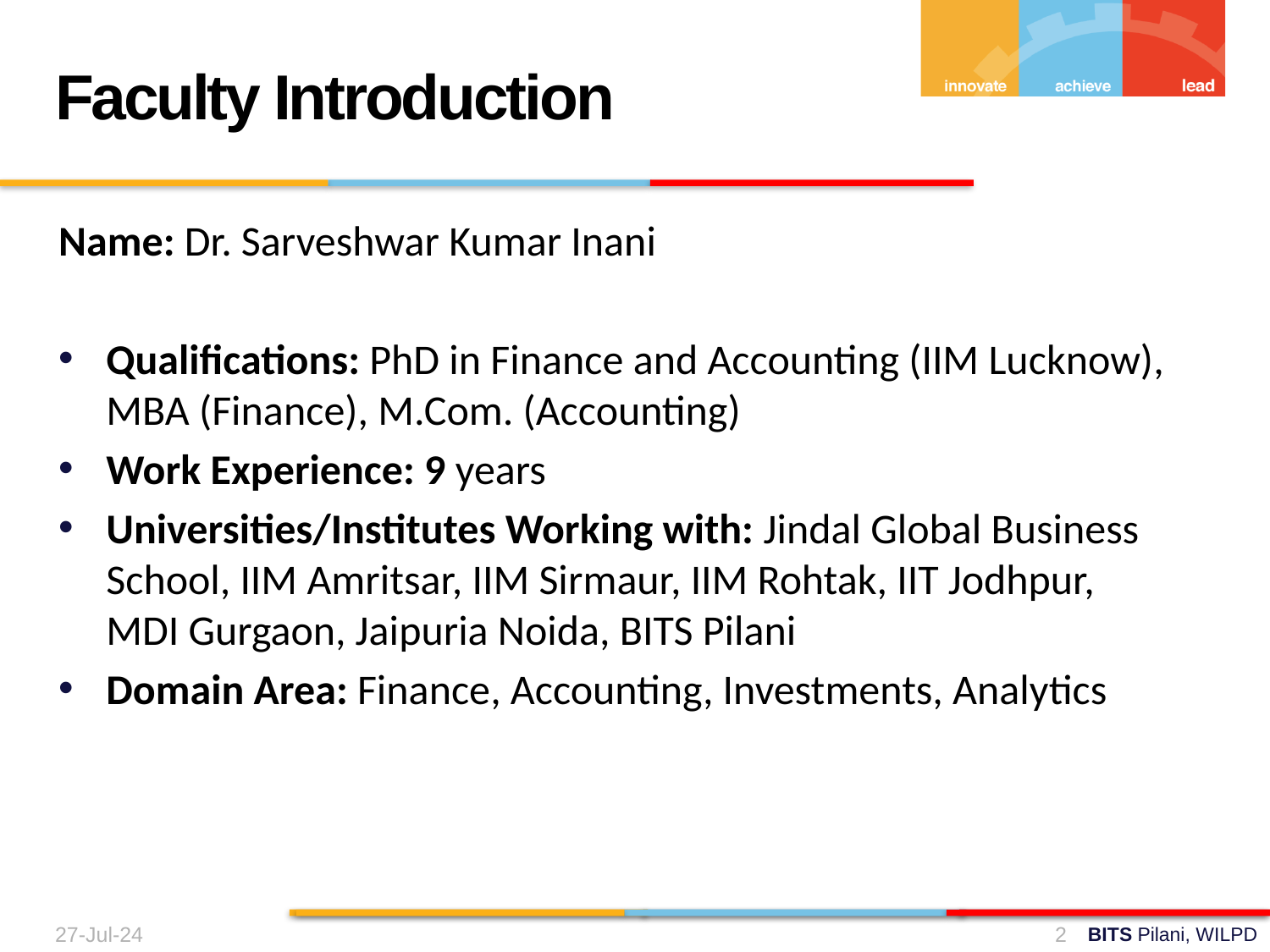

Faculty Introduction
Name: Dr. Sarveshwar Kumar Inani

Qualifications: PhD in Finance and Accounting (IIM Lucknow), MBA (Finance), M.Com. (Accounting)
Work Experience: 9 years
Universities/Institutes Working with: Jindal Global Business School, IIM Amritsar, IIM Sirmaur, IIM Rohtak, IIT Jodhpur, MDI Gurgaon, Jaipuria Noida, BITS Pilani
Domain Area: Finance, Accounting, Investments, Analytics

27-Jul-24
2